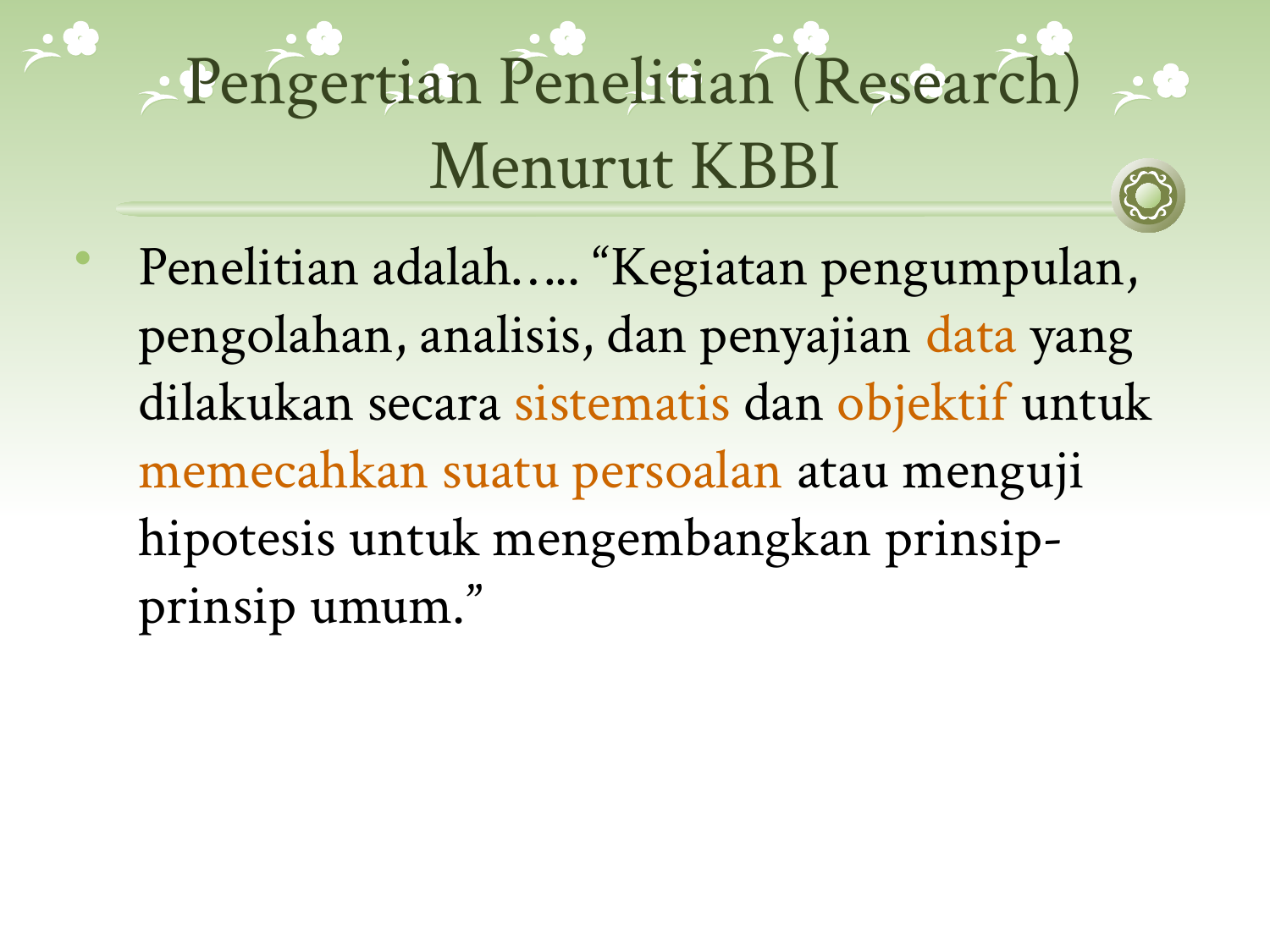

# Pengertian Penelitian (Research) Menurut KBBI
Penelitian adalah….. “Kegiatan pengumpulan, pengolahan, analisis, dan penyajian data yang dilakukan secara sistematis dan objektif untuk memecahkan suatu persoalan atau menguji hipotesis untuk mengembangkan prinsip-prinsip umum.”